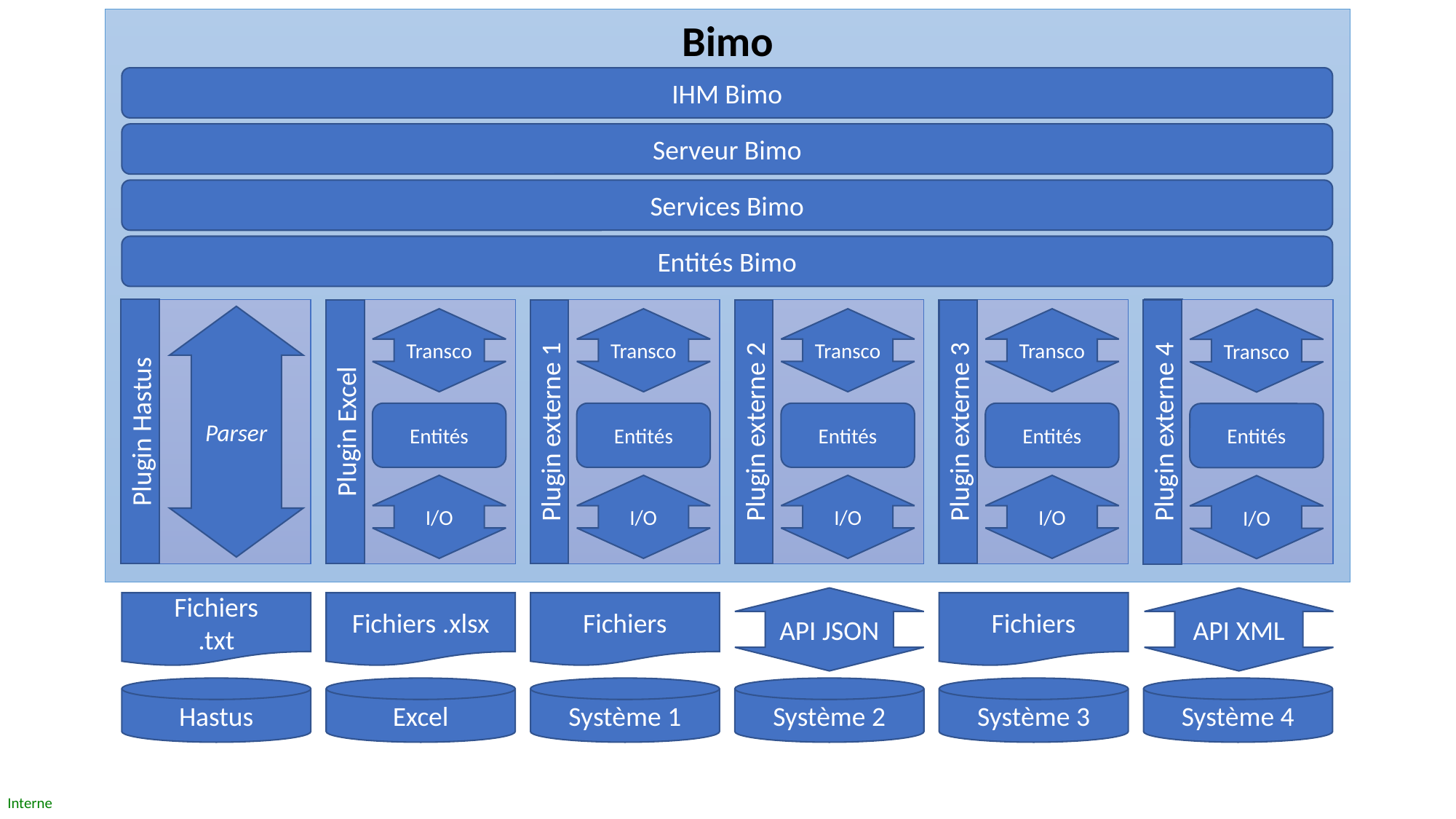

Bimo
IHM Bimo
Serveur Bimo
Services Bimo
Entités Bimo

Parser
Plugin Hastus

Transco
Entités
Plugin RATP ?
I/O

Transco
Entités
Plugin GTFS ?
I/O

Transco
Entités
Plugin RailML ?
I/O

Transco
Entités
Plugin Hastus
I/O

Transco
Entités
Plugin Excel
I/O

Transco
Entités
Plugin externe 1
I/O

Transco
Entités
Plugin externe 2
I/O

Transco
Entités
Plugin externe 3
I/O

Transco
Entités
Plugin …
I/O

Transco
Entités
Plugin externe 4
I/O
API JSON
API XML
Fichiers
.txt
Fichiers .xlsx
Fichiers
Fichiers
Hastus
Système 3
Système 4
Système 1
Système 2
Excel